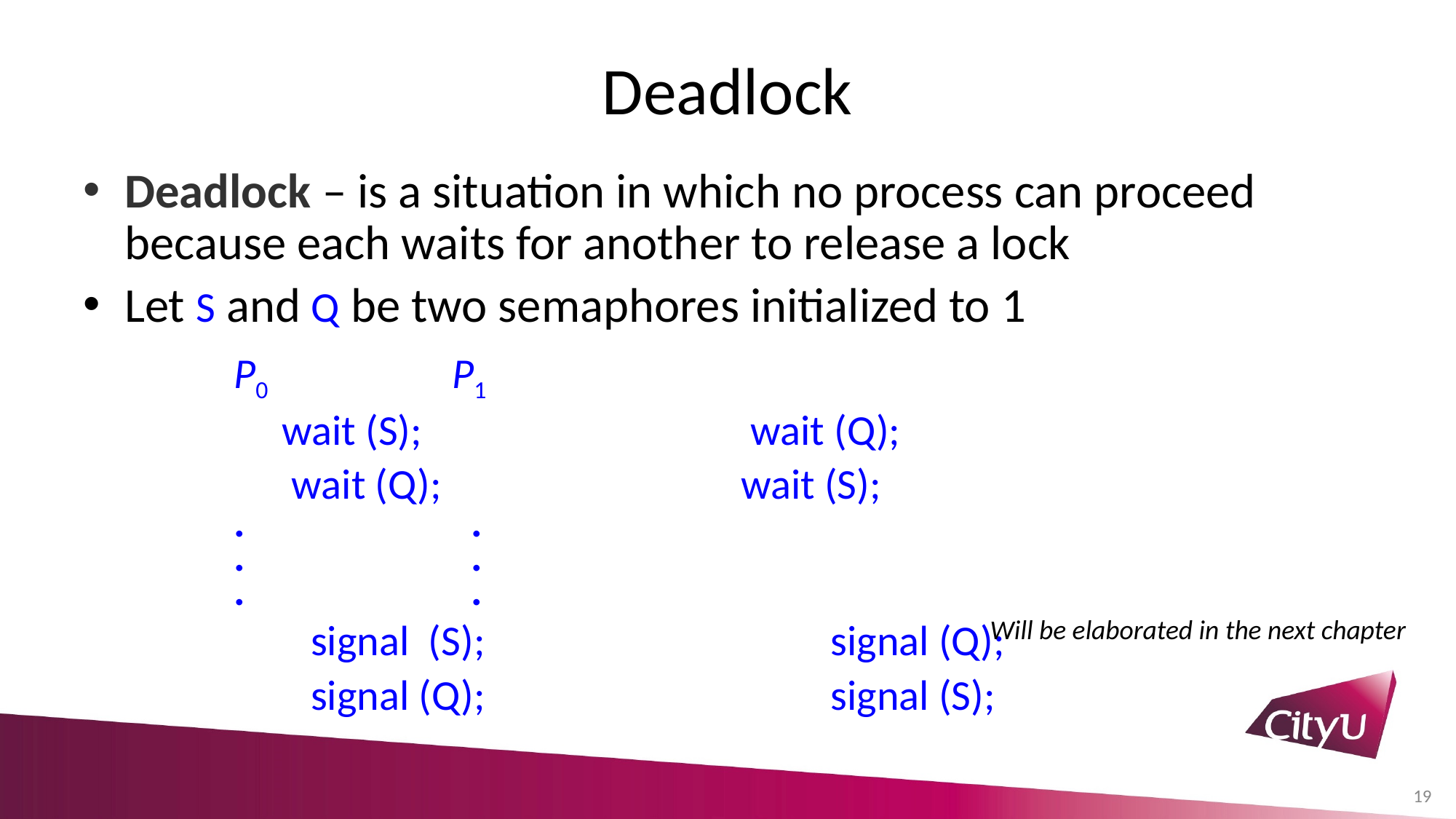

# Deadlock
Deadlock – is a situation in which no process can proceed because each waits for another to release a lock
Let S and Q be two semaphores initialized to 1
		P0		P1
		     wait (S); 	                               wait (Q);
		      wait (Q); 	                              wait (S);
		. 		  .
		. 		  .
		. 		  .
		        signal  (S); 	                            signal (Q);
		        signal (Q); 	                            signal (S);

Will be elaborated in the next chapter
19